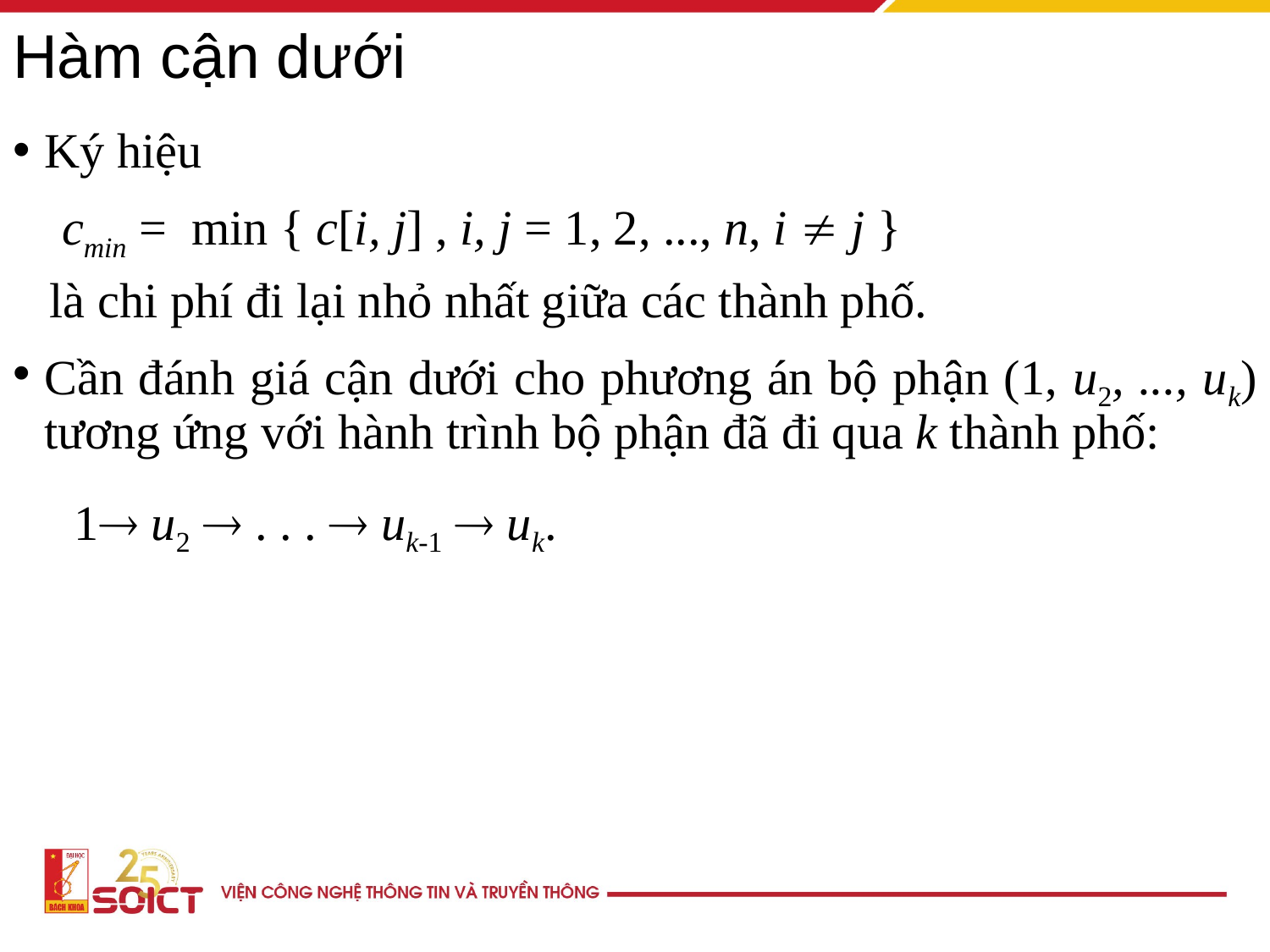

# Hàm cận dưới
Ký hiệu
    cmin =  min { c[i, j] , i, j = 1, 2, ..., n, i ≠ j }
   là chi phí đi lại nhỏ nhất giữa các thành phố.
Cần đánh giá cận dưới cho phương án bộ phận (1, u2, ..., uk) tương ứng với hành trình bộ phận đã đi qua k thành phố:
     1→ u2 → . . . → uk-1 → uk.